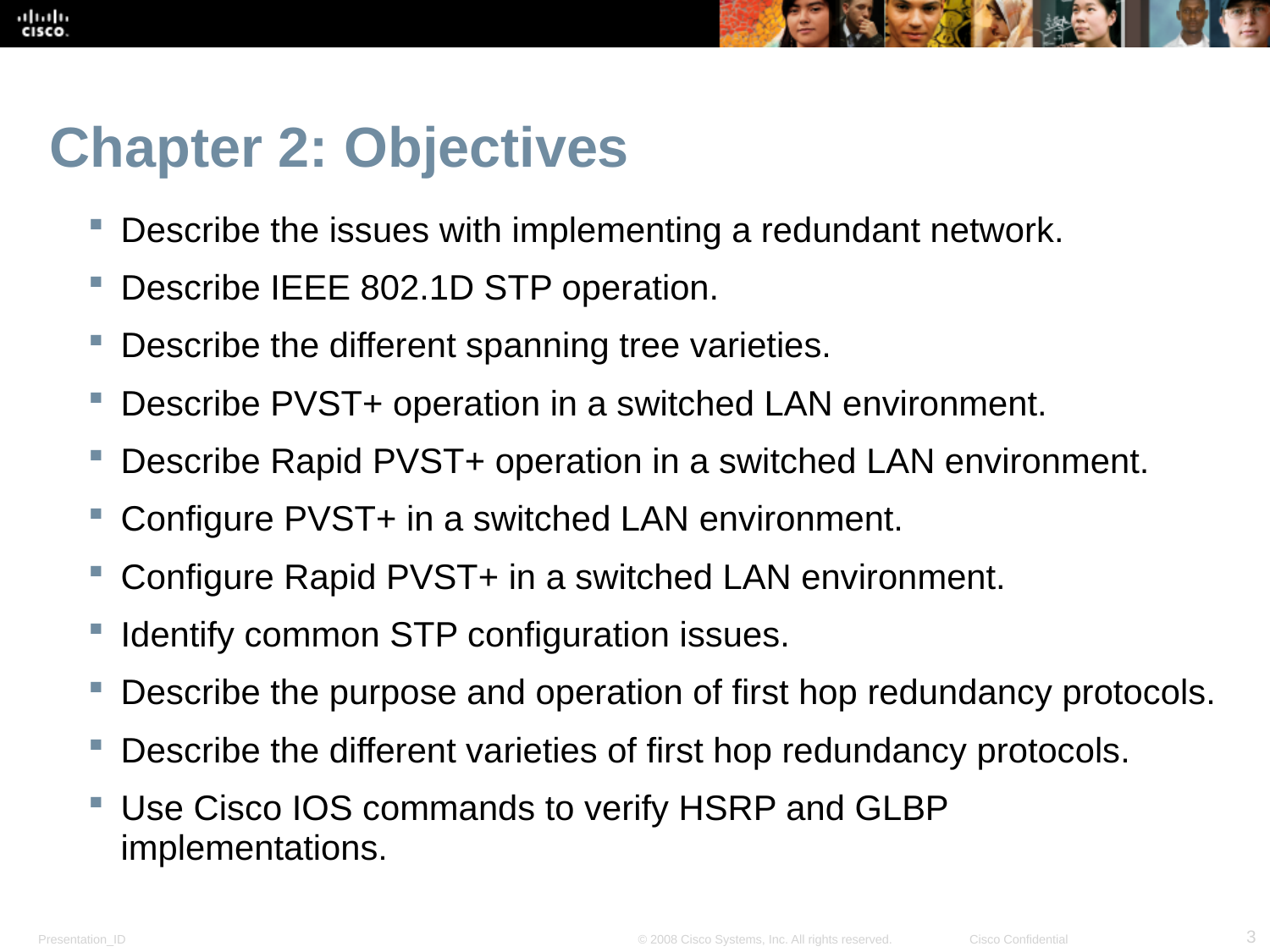

# Chapter 2: Objectives
Describe the issues with implementing a redundant network.
Describe IEEE 802.1D STP operation.
Describe the different spanning tree varieties.
Describe PVST+ operation in a switched LAN environment.
Describe Rapid PVST+ operation in a switched LAN environment.
Configure PVST+ in a switched LAN environment.
Configure Rapid PVST+ in a switched LAN environment.
Identify common STP configuration issues.
Describe the purpose and operation of first hop redundancy protocols.
Describe the different varieties of first hop redundancy protocols.
Use Cisco IOS commands to verify HSRP and GLBP implementations.